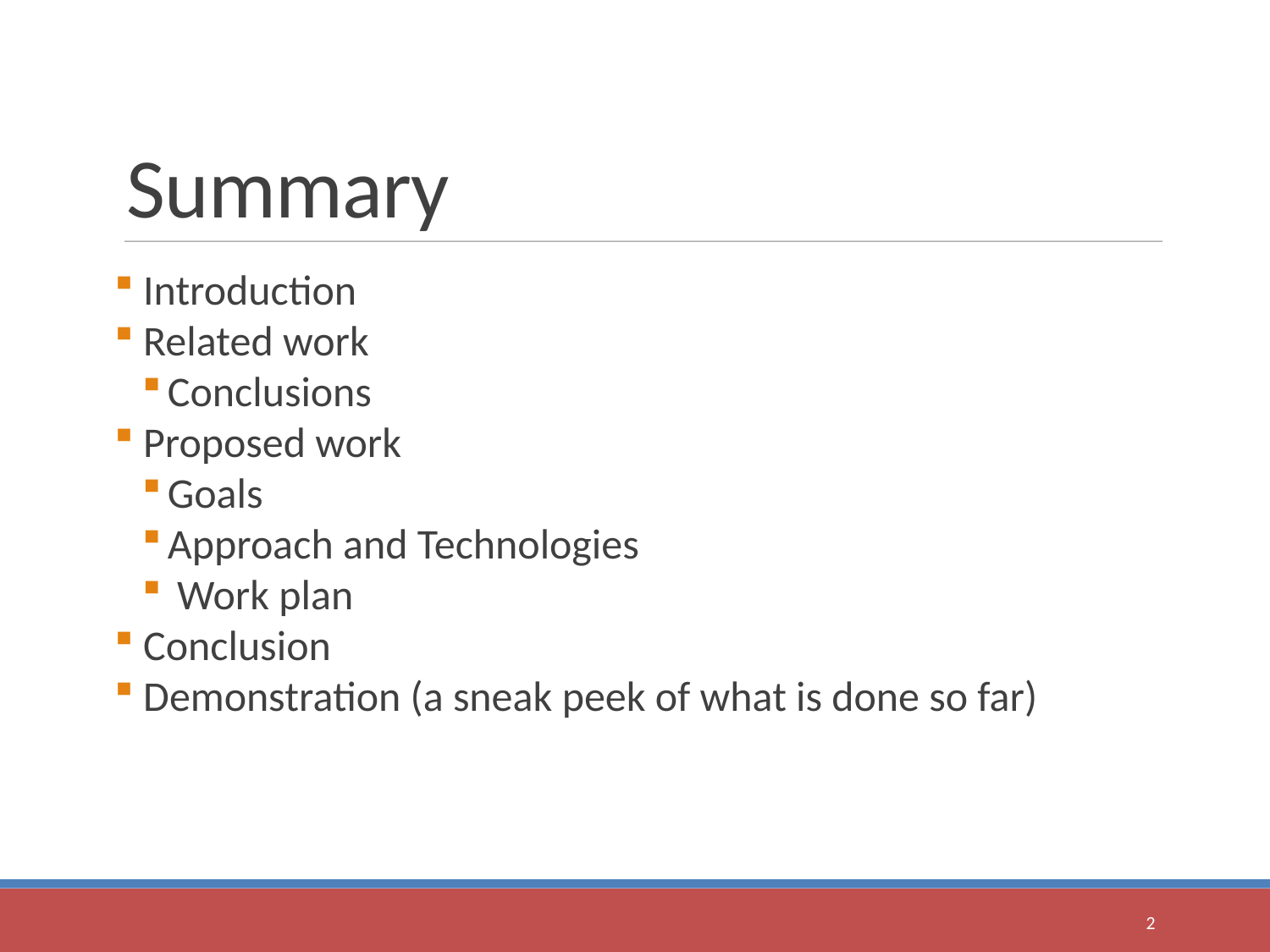

Summary
 Introduction
 Related work
Conclusions
 Proposed work
Goals
Approach and Technologies
 Work plan
 Conclusion
 Demonstration (a sneak peek of what is done so far)
2